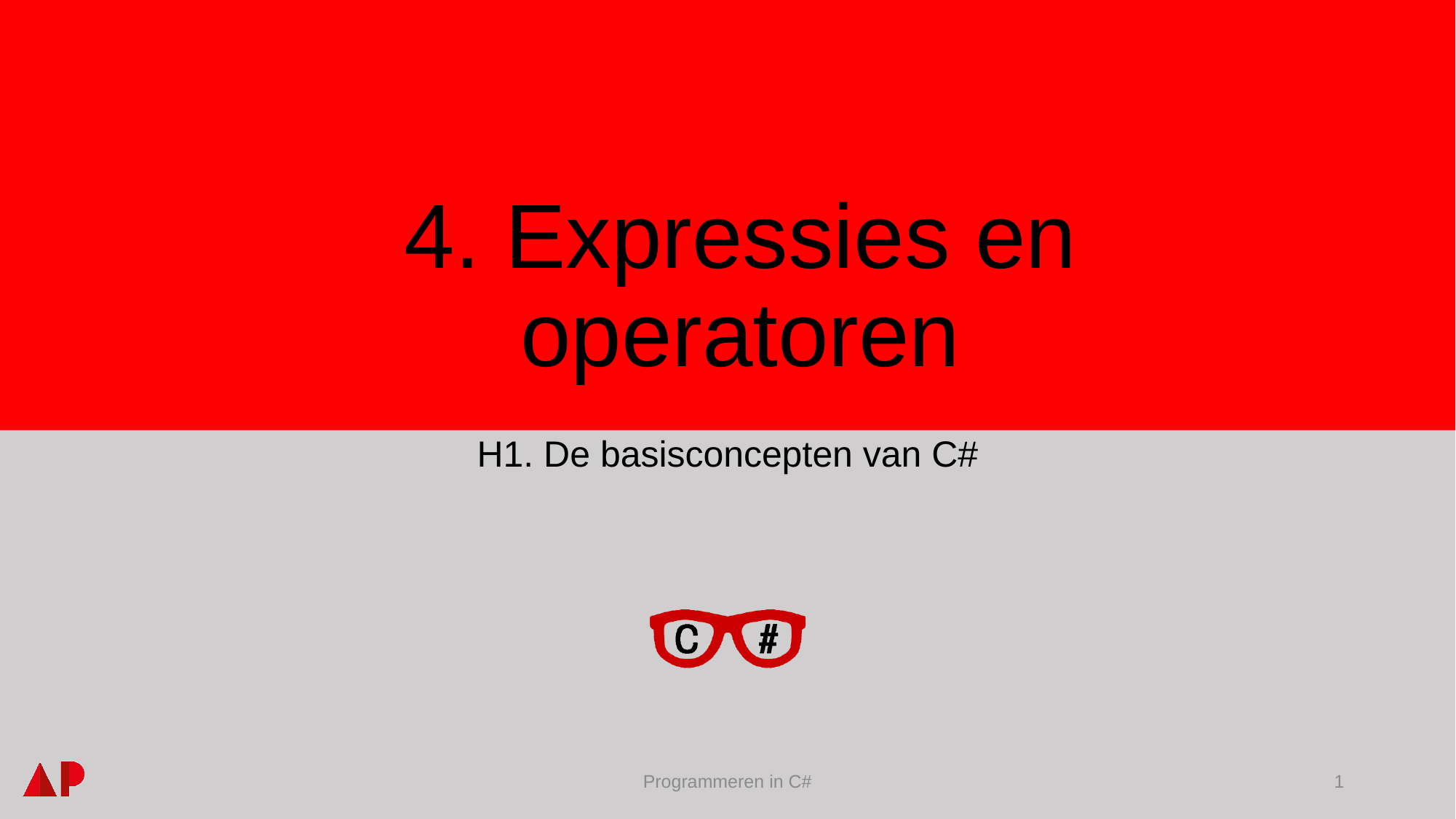

# 4. Expressies en operatoren
H1. De basisconcepten van C#
Programmeren in C#
1